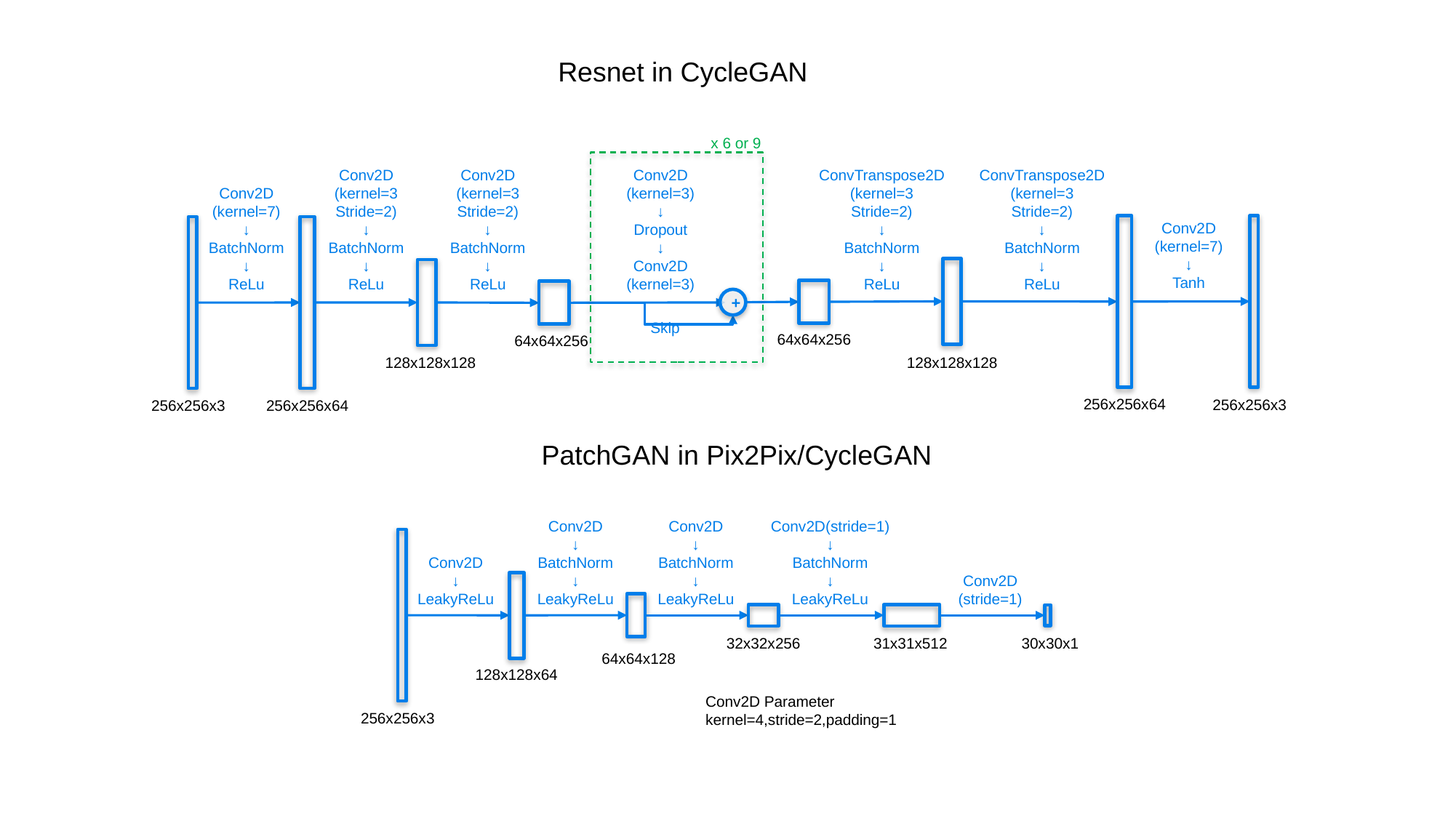

Resnet in CycleGAN
x 6 or 9

Conv2D
(kernel=3
Stride=2)
↓
BatchNorm
↓
ReLu
Conv2D
(kernel=3
Stride=2)
↓
BatchNorm
↓
ReLu
Conv2D
(kernel=3)
↓
Dropout
↓
Conv2D
(kernel=3)
ConvTranspose2D
(kernel=3
Stride=2)
↓
BatchNorm
↓
ReLu
ConvTranspose2D
(kernel=3
Stride=2)
↓
BatchNorm
↓
ReLu
Conv2D
(kernel=7)
↓
BatchNorm
↓
ReLu
Conv2D
(kernel=7)
↓
Tanh

+

Skip
64x64x256
64x64x256
128x128x128
128x128x128
256x256x64
256x256x3
256x256x3
256x256x64
PatchGAN in Pix2Pix/CycleGAN
Conv2D
↓
BatchNorm
↓
LeakyReLu
Conv2D
↓
BatchNorm
↓
LeakyReLu
Conv2D(stride=1)
↓
BatchNorm
↓
LeakyReLu

Conv2D
↓
LeakyReLu
Conv2D
(stride=1)

32x32x256
31x31x512
30x30x1
64x64x128
128x128x64
Conv2D Parameter
kernel=4,stride=2,padding=1
256x256x3